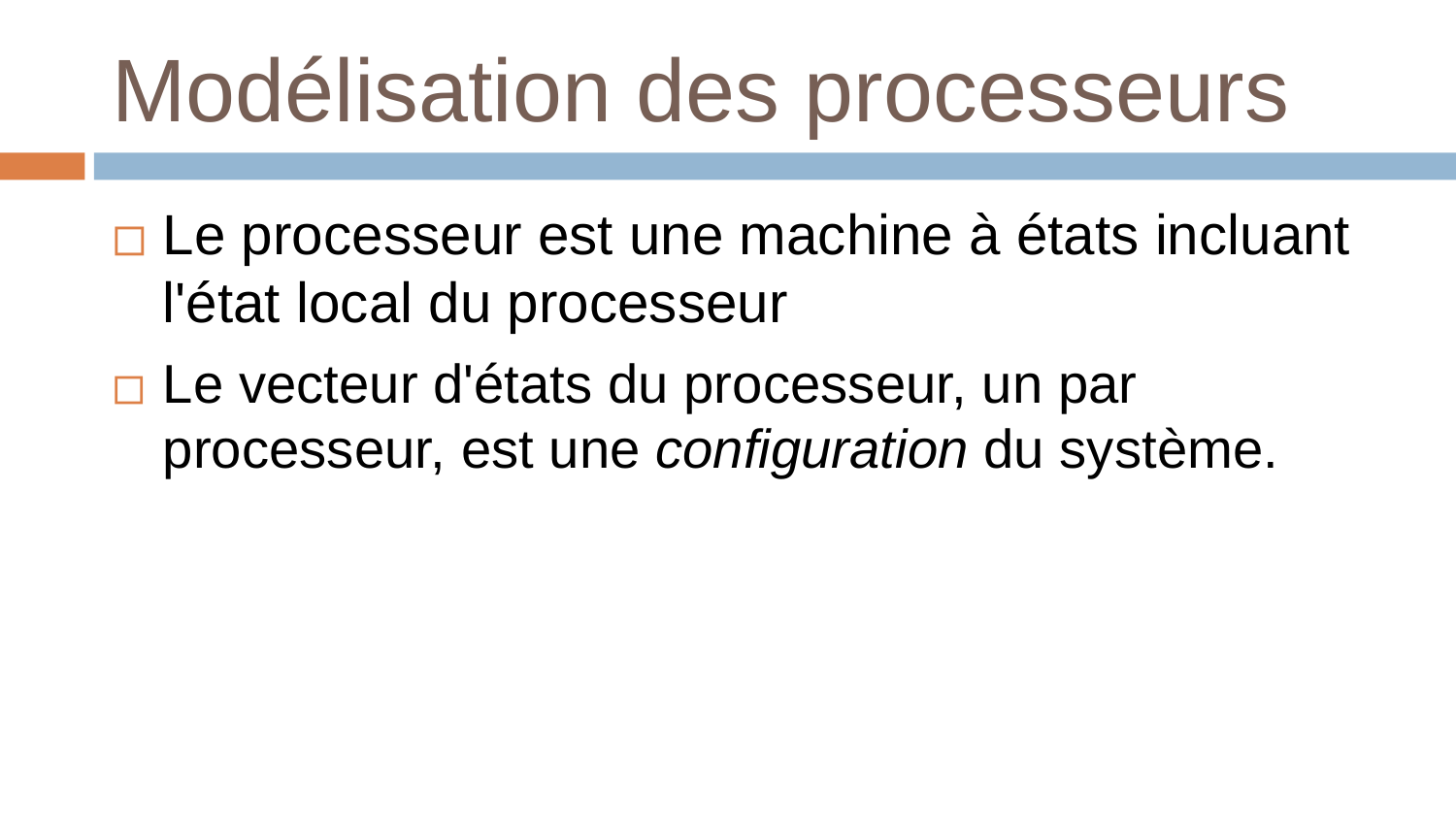

# Modélisation des processeurs
Le processeur est une machine à états incluant l'état local du processeur
Le vecteur d'états du processeur, un par processeur, est une configuration du système.

12